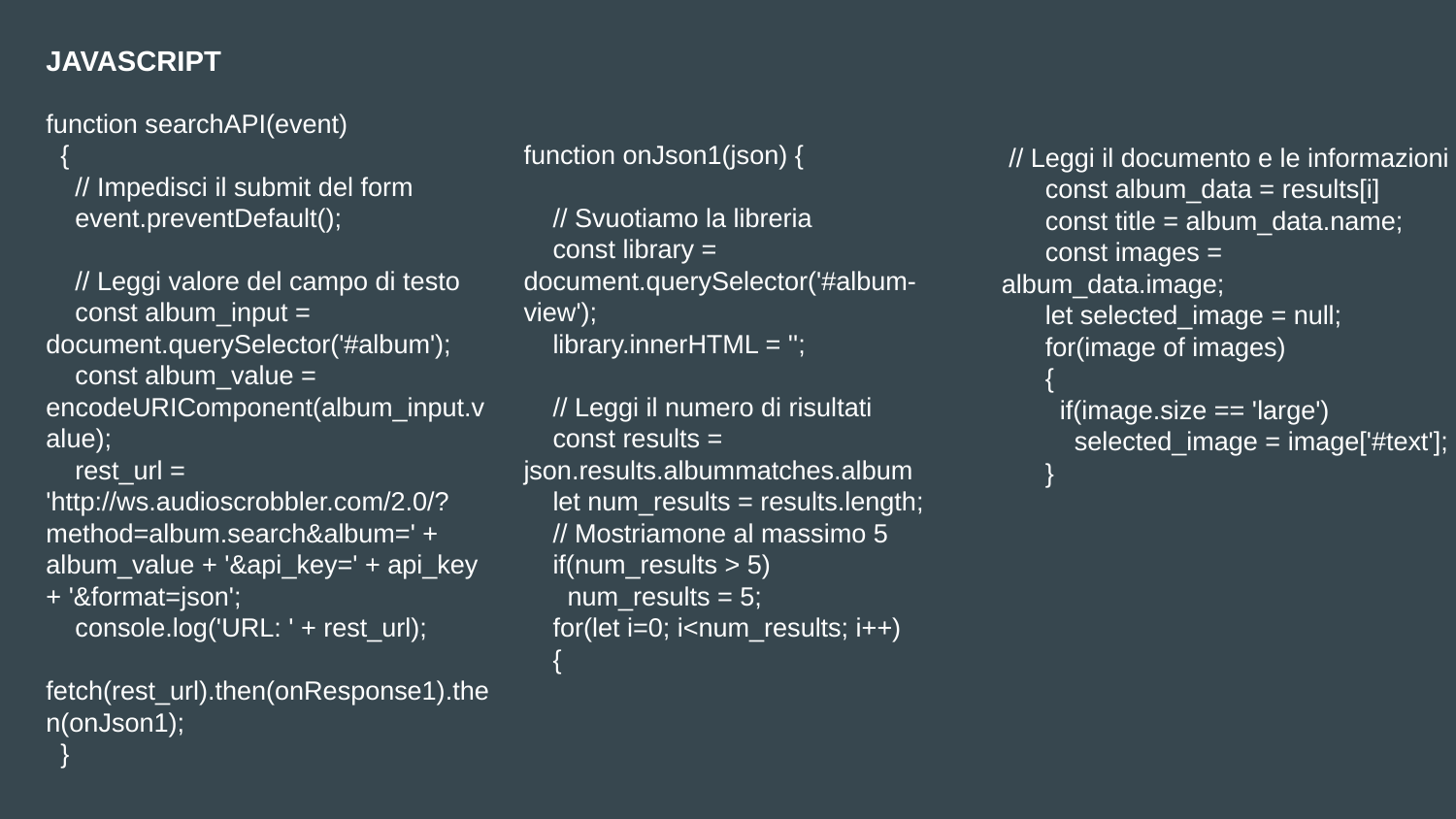

JAVASCRIPT

function onJson1(json) {

    // Svuotiamo la libreria
    const library = document.querySelector('#album-view');
    library.innerHTML = '';

    // Leggi il numero di risultati
    const results = json.results.albummatches.album
    let num_results = results.length;
    // Mostriamone al massimo 5
    if(num_results > 5)
      num_results = 5;
    for(let i=0; i<num_results; i++)
    {

function searchAPI(event)
  {
    // Impedisci il submit del form
    event.preventDefault();

    // Leggi valore del campo di testo
    const album_input = document.querySelector('#album');
    const album_value = encodeURIComponent(album_input.value);
    rest_url = 'http://ws.audioscrobbler.com/2.0/?method=album.search&album=' + album_value + '&api_key=' + api_key + '&format=json';
    console.log('URL: ' + rest_url);
    fetch(rest_url).then(onResponse1).then(onJson1);
  }

 // Leggi il documento e le informazioni
      const album_data = results[i]
      const title = album_data.name;
      const images = album_data.image;
      let selected_image = null;
      for(image of images)
      {
        if(image.size == 'large')
          selected_image = image['#text'];
      }